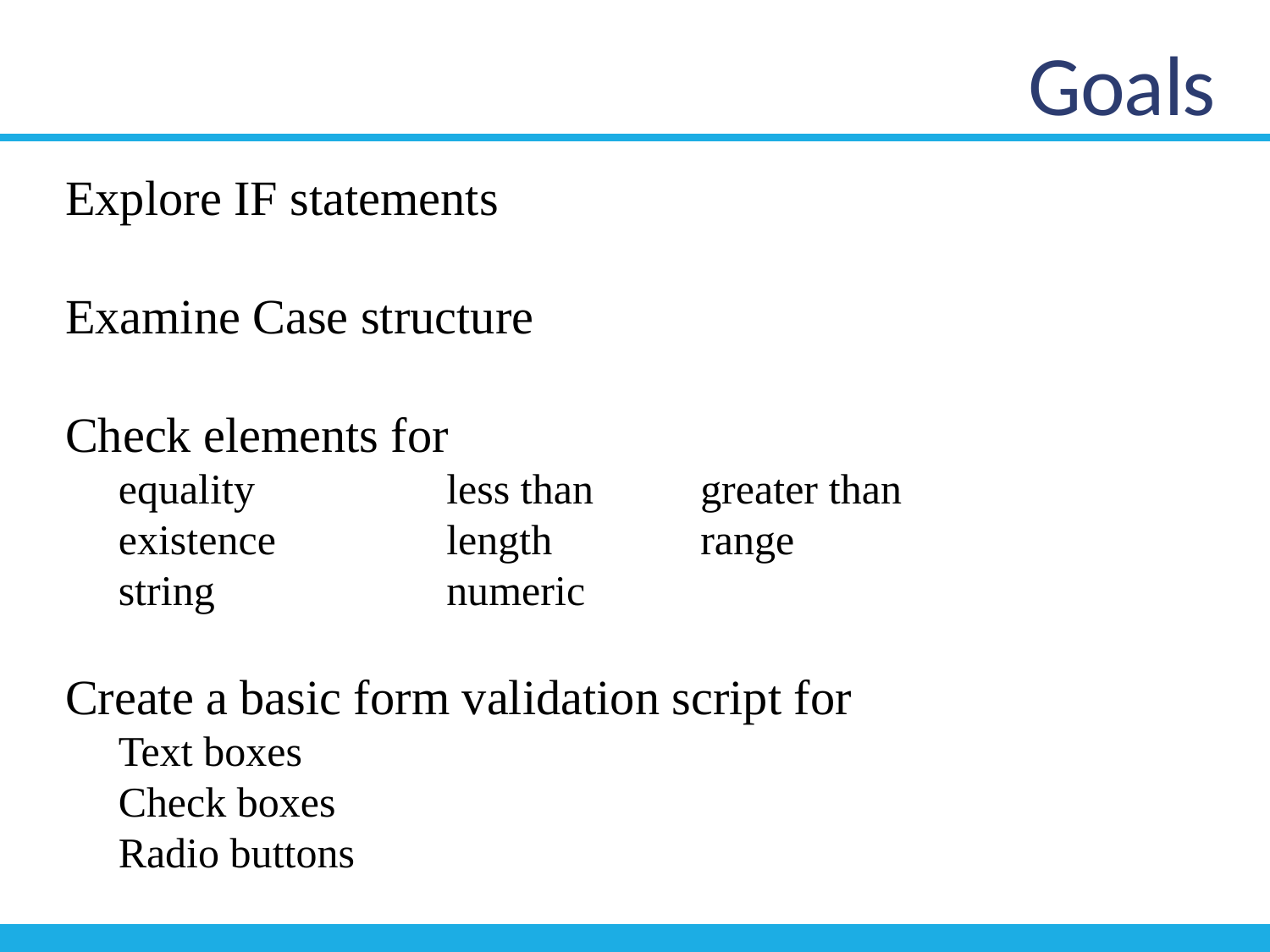

# Goals
Explore IF statements

Examine Case structure

Check elements for
     equality		less than	greater than
     existence		length		range
     string		numeric

Create a basic form validation script for
     Text boxes
     Check boxes
     Radio buttons